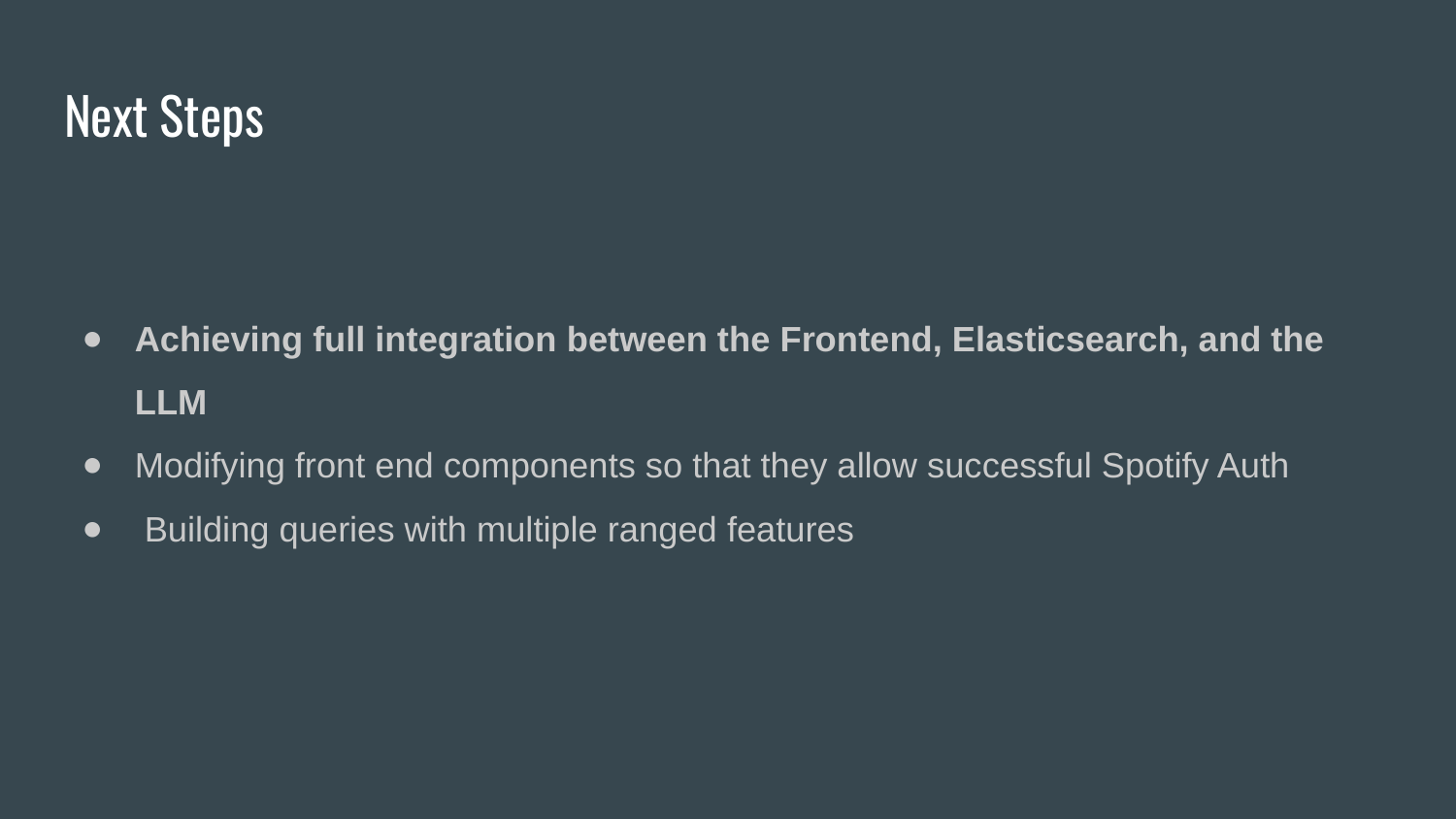

# Next Steps
Achieving full integration between the Frontend, Elasticsearch, and the LLM
Modifying front end components so that they allow successful Spotify Auth
 Building queries with multiple ranged features